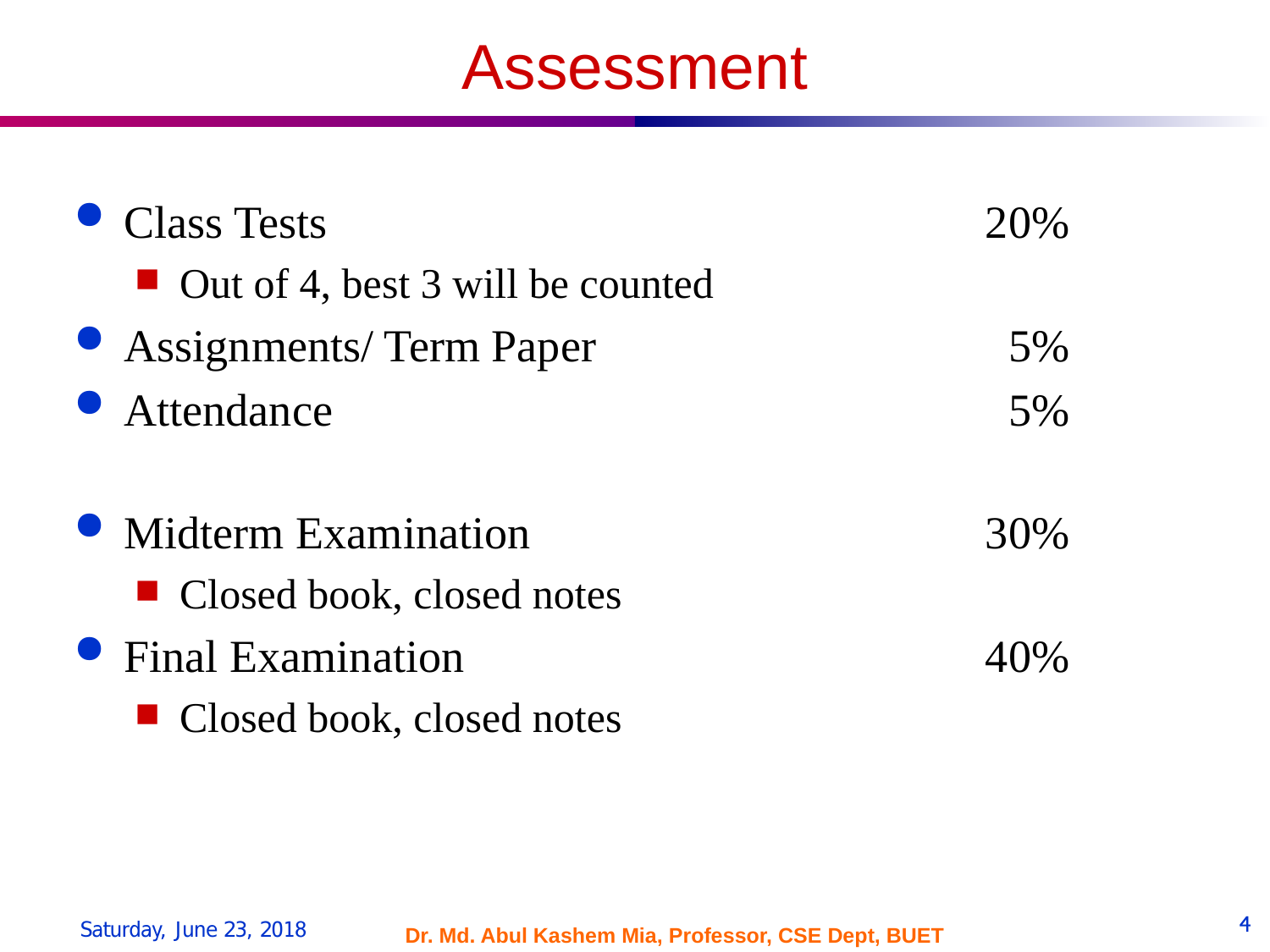

# Assessment
Class Tests	 20%
Out of 4, best 3 will be counted
Assignments/ Term Paper	5%
Attendance	 5%

Midterm Examination	30%
Closed book, closed notes
Final Examination	40%
Closed book, closed notes